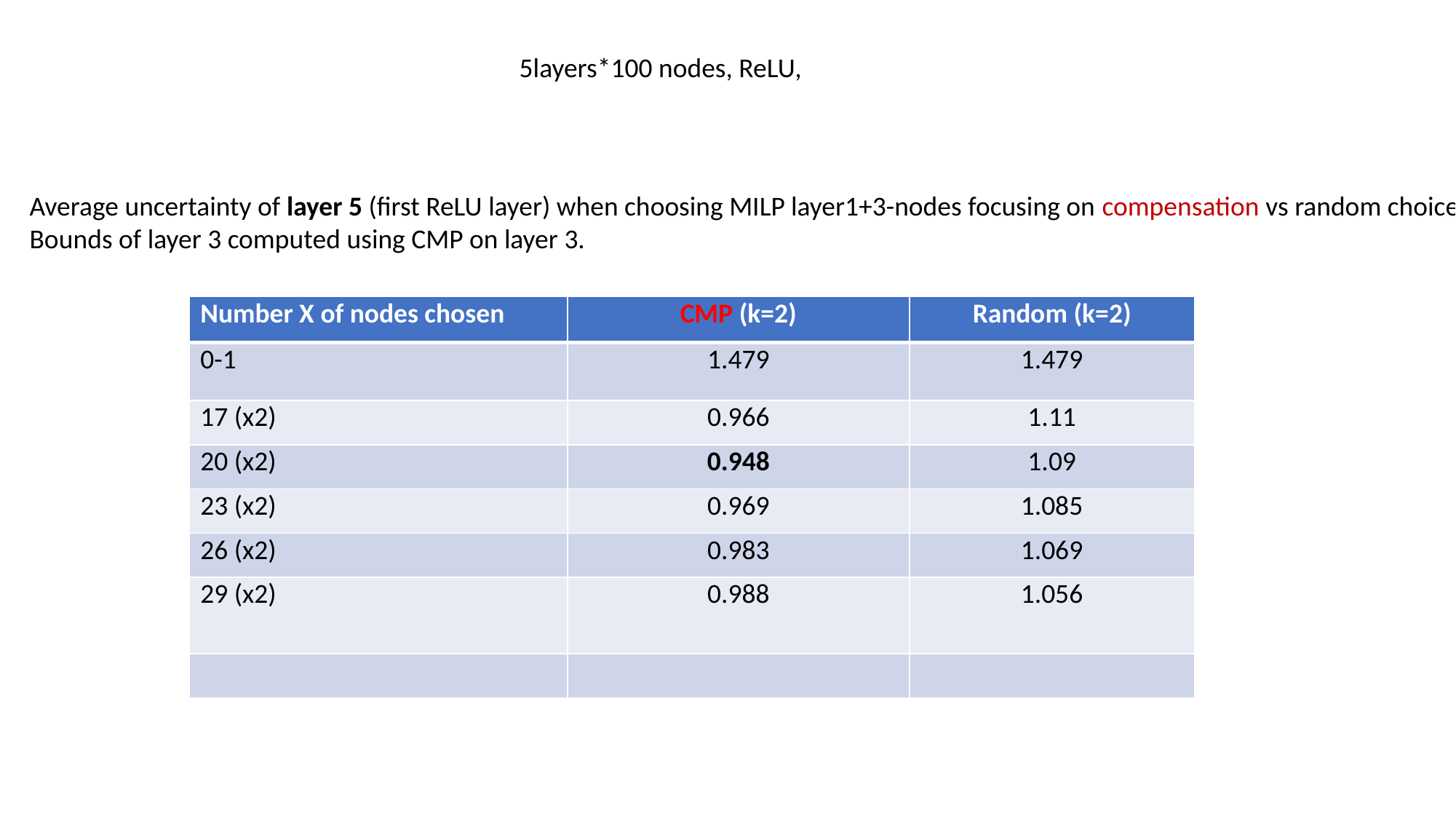

5layers*100 nodes, ReLU,
Average uncertainty of layer 5 (first ReLU layer) when choosing MILP layer1+3-nodes focusing on compensation vs random choice
Bounds of layer 3 computed using CMP on layer 3.
| Number X of nodes chosen | CMP (k=2) | Random (k=2) |
| --- | --- | --- |
| 0-1 | 1.479 | 1.479 |
| 17 (x2) | 0.966 | 1.11 |
| 20 (x2) | 0.948 | 1.09 |
| 23 (x2) | 0.969 | 1.085 |
| 26 (x2) | 0.983 | 1.069 |
| 29 (x2) | 0.988 | 1.056 |
|  |  |  |